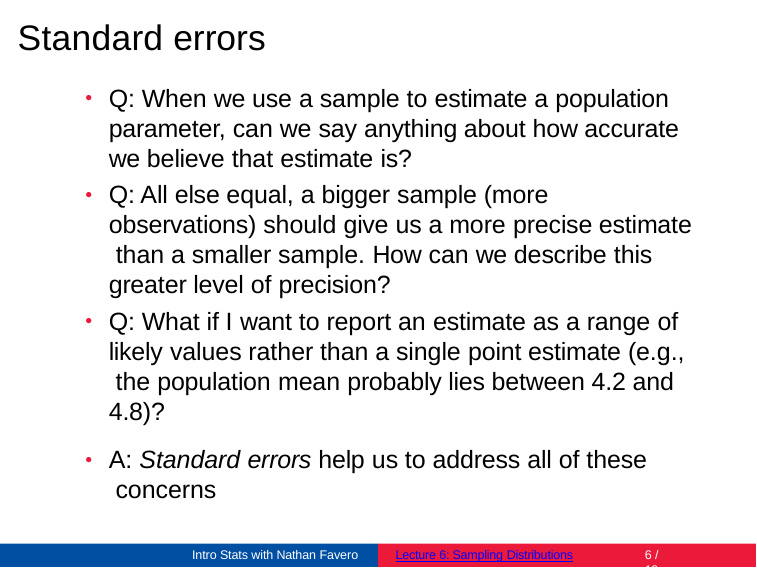

# Standard errors
Q: When we use a sample to estimate a population  parameter, can we say anything about how accurate  we believe that estimate is?
Q: All else equal, a bigger sample (more  observations) should give us a more precise estimate  than a smaller sample. How can we describe this  greater level of precision?
Q: What if I want to report an estimate as a range of  likely values rather than a single point estimate (e.g.,  the population mean probably lies between 4.2 and  4.8)?
A: Standard errors help us to address all of these  concerns

Intro Stats with Nathan Favero
Lecture 6: Sampling Distributions
6 / 19